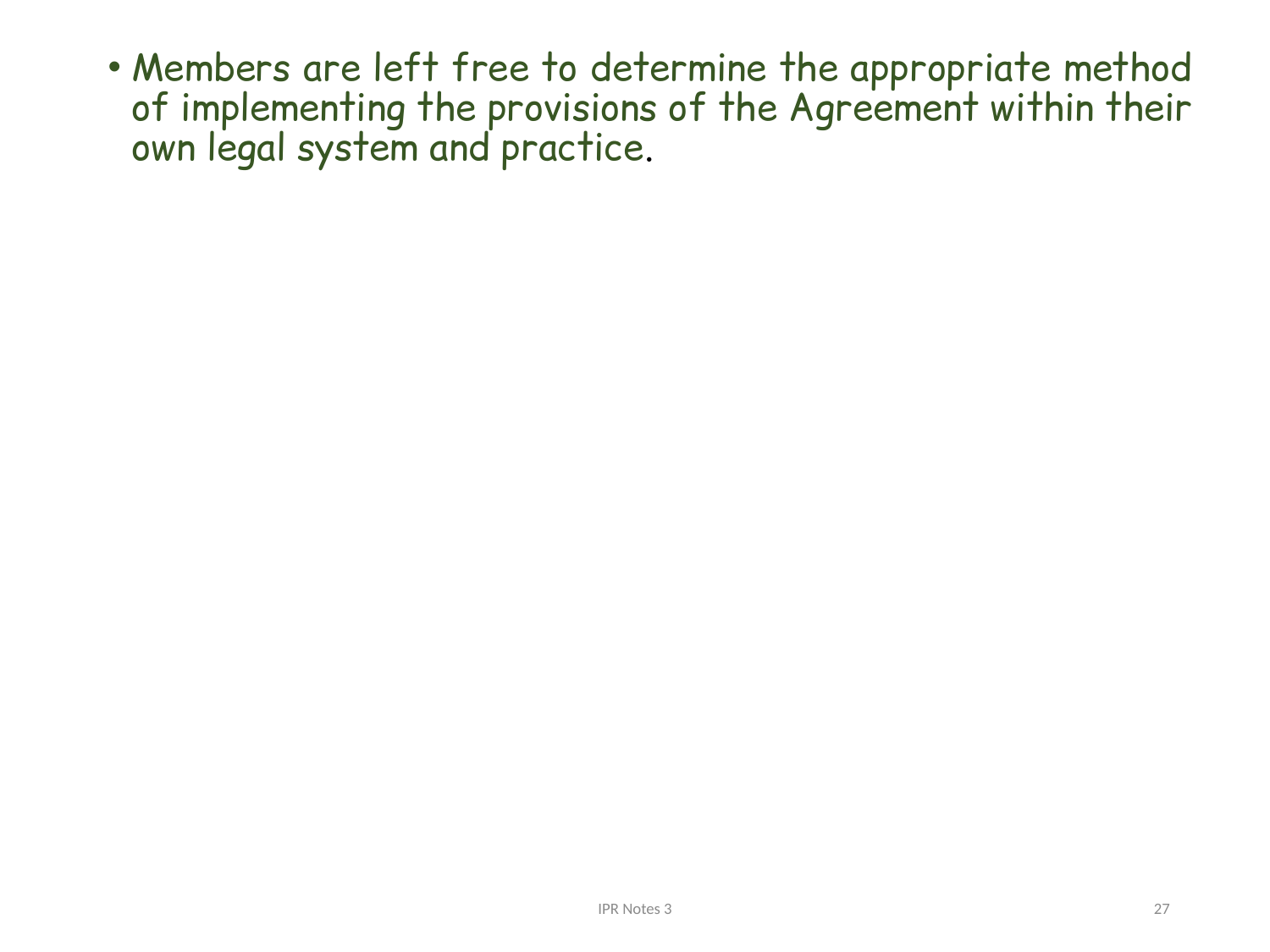

Members are left free to determine the appropriate method of implementing the provisions of the Agreement within their own legal system and practice.

IPR Notes 3
27